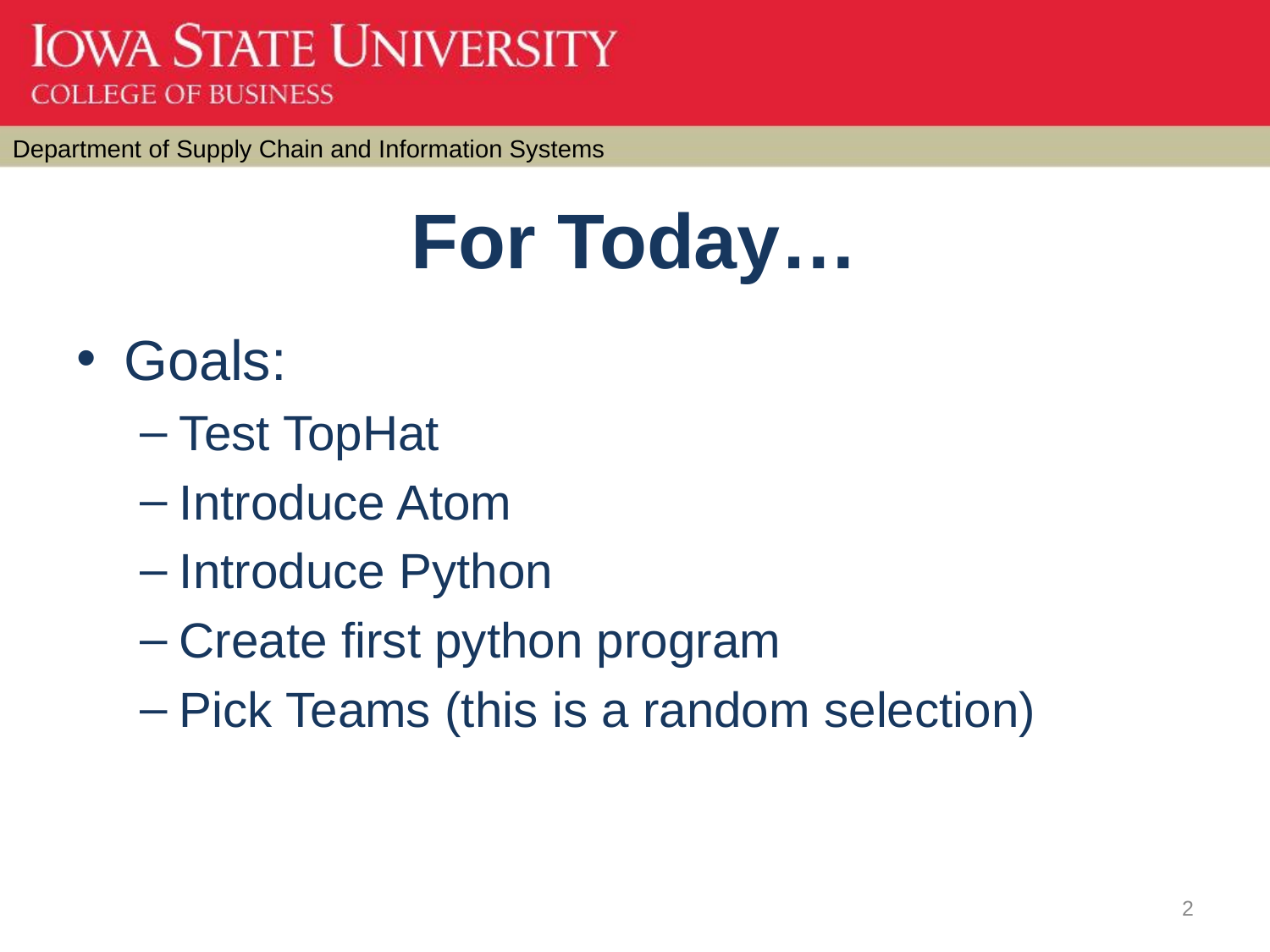

# For Today…
Goals:
Test TopHat
Introduce Atom
Introduce Python
Create first python program
Pick Teams (this is a random selection)
2